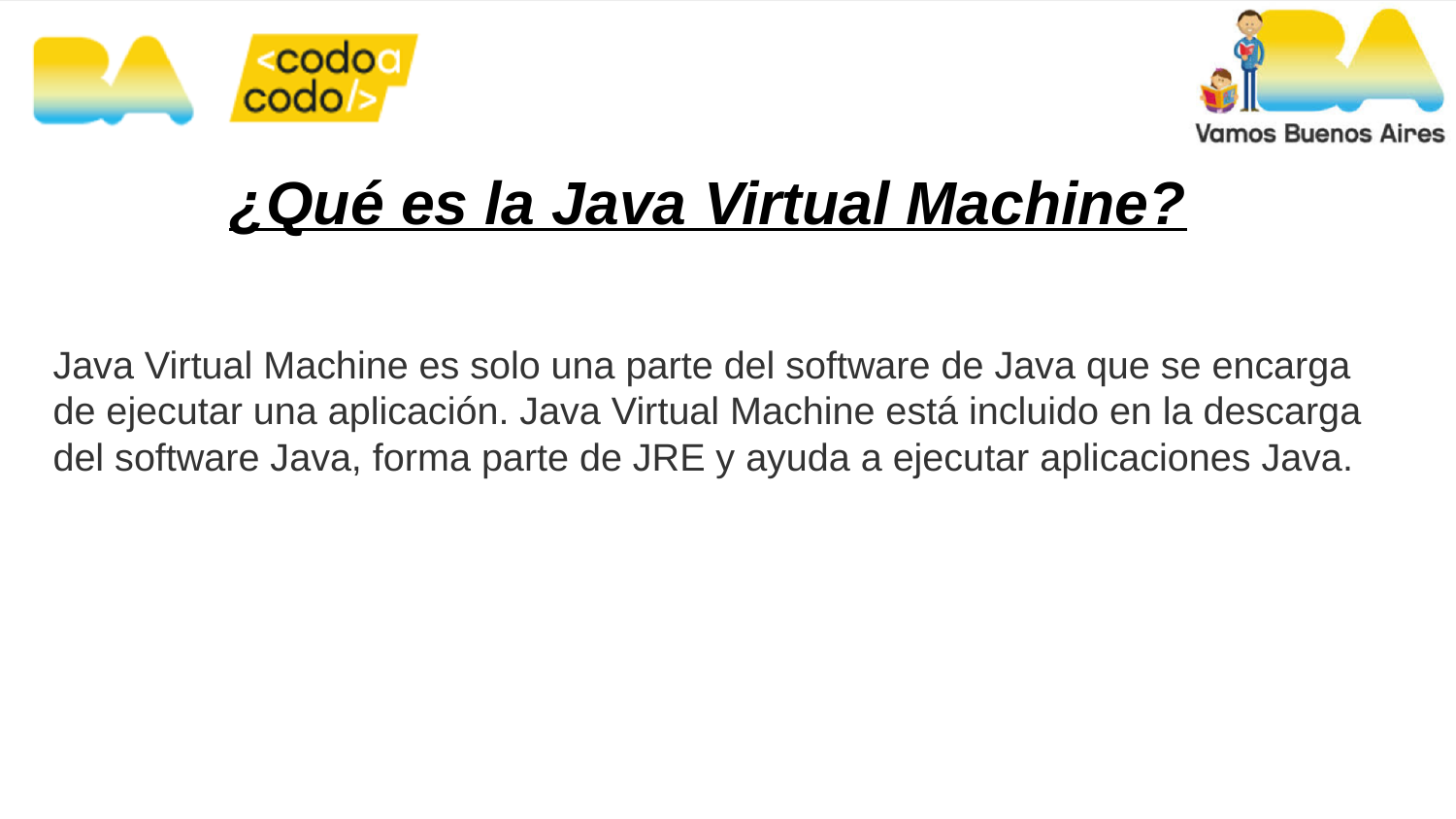

# ¿Qué es la Java Virtual Machine?
Java Virtual Machine es solo una parte del software de Java que se encarga de ejecutar una aplicación. Java Virtual Machine está incluido en la descarga del software Java, forma parte de JRE y ayuda a ejecutar aplicaciones Java.